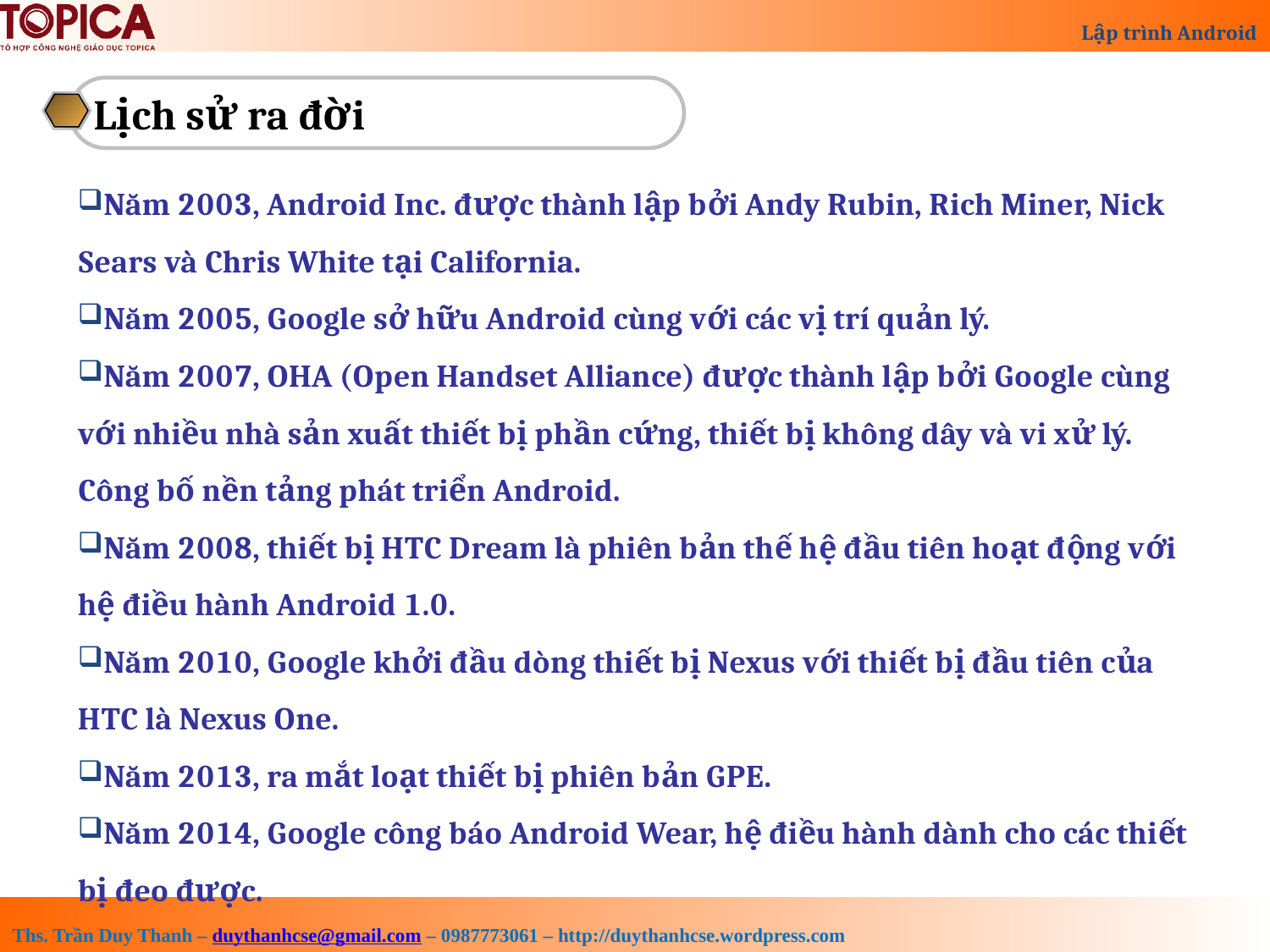

Lịch sử ra đời

Năm 2003, Android Inc. được thành lập bởi Andy Rubin, Rich Miner, Nick Sears và Chris White tại California.
Năm 2005, Google sở hữu Android cùng với các vị trí quản lý.
Năm 2007, OHA (Open Handset Alliance) được thành lập bởi Google cùng với nhiều nhà sản xuất thiết bị phần cứng, thiết bị không dây và vi xử lý. Công bố nền tảng phát triển Android.
Năm 2008, thiết bị HTC Dream là phiên bản thế hệ đầu tiên hoạt động với hệ điều hành Android 1.0.
Năm 2010, Google khởi đầu dòng thiết bị Nexus với thiết bị đầu tiên của HTC là Nexus One.
Năm 2013, ra mắt loạt thiết bị phiên bản GPE.
Năm 2014, Google công báo Android Wear, hệ điều hành dành cho các thiết bị đeo được.